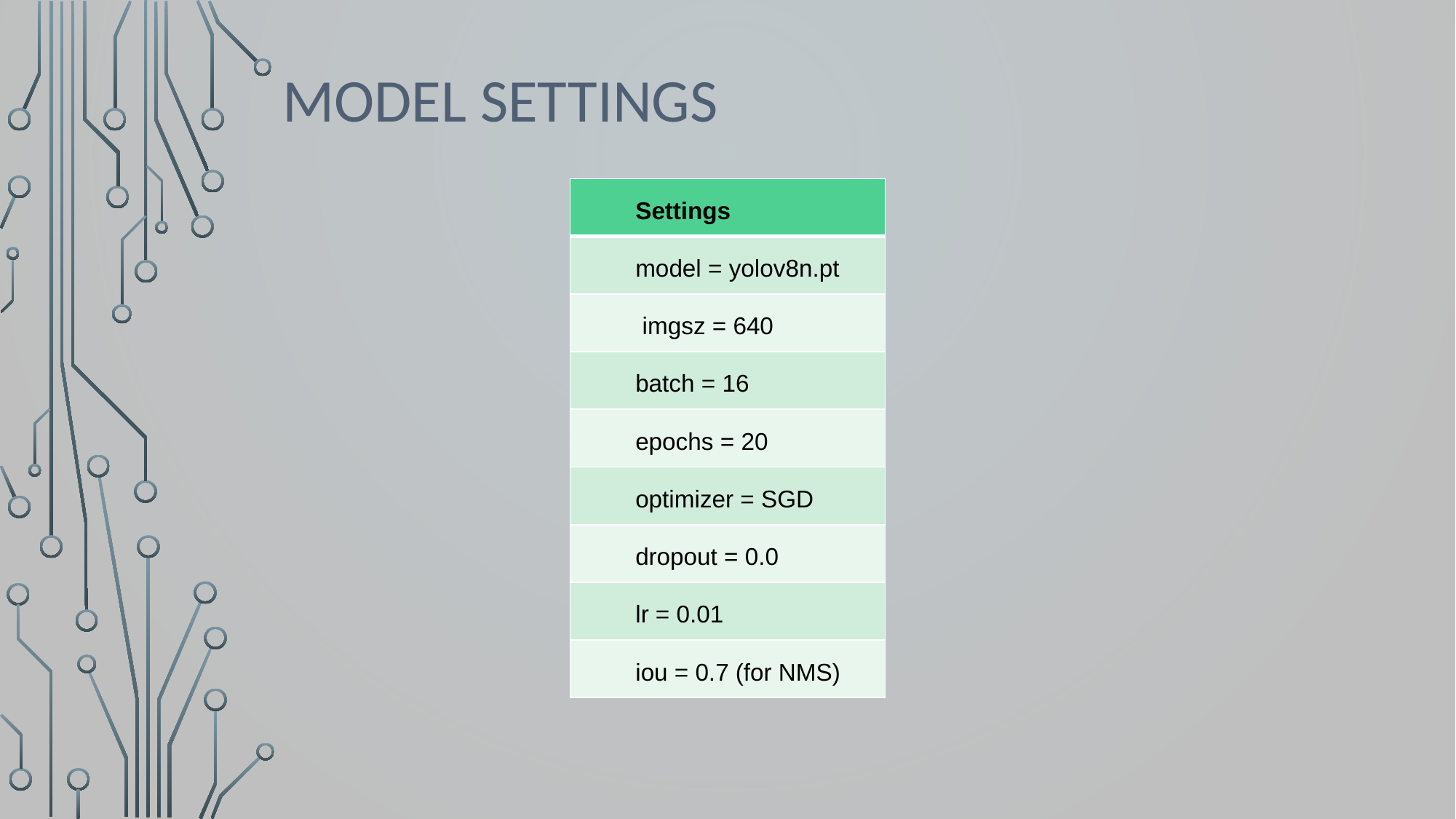

# MODEL SETTINGS
| Settings |
| --- |
| model = yolov8n.pt |
| imgsz = 640 |
| batch = 16 |
| epochs = 20 |
| optimizer = SGD |
| dropout = 0.0 |
| lr = 0.01 |
| iou = 0.7 (for NMS) |